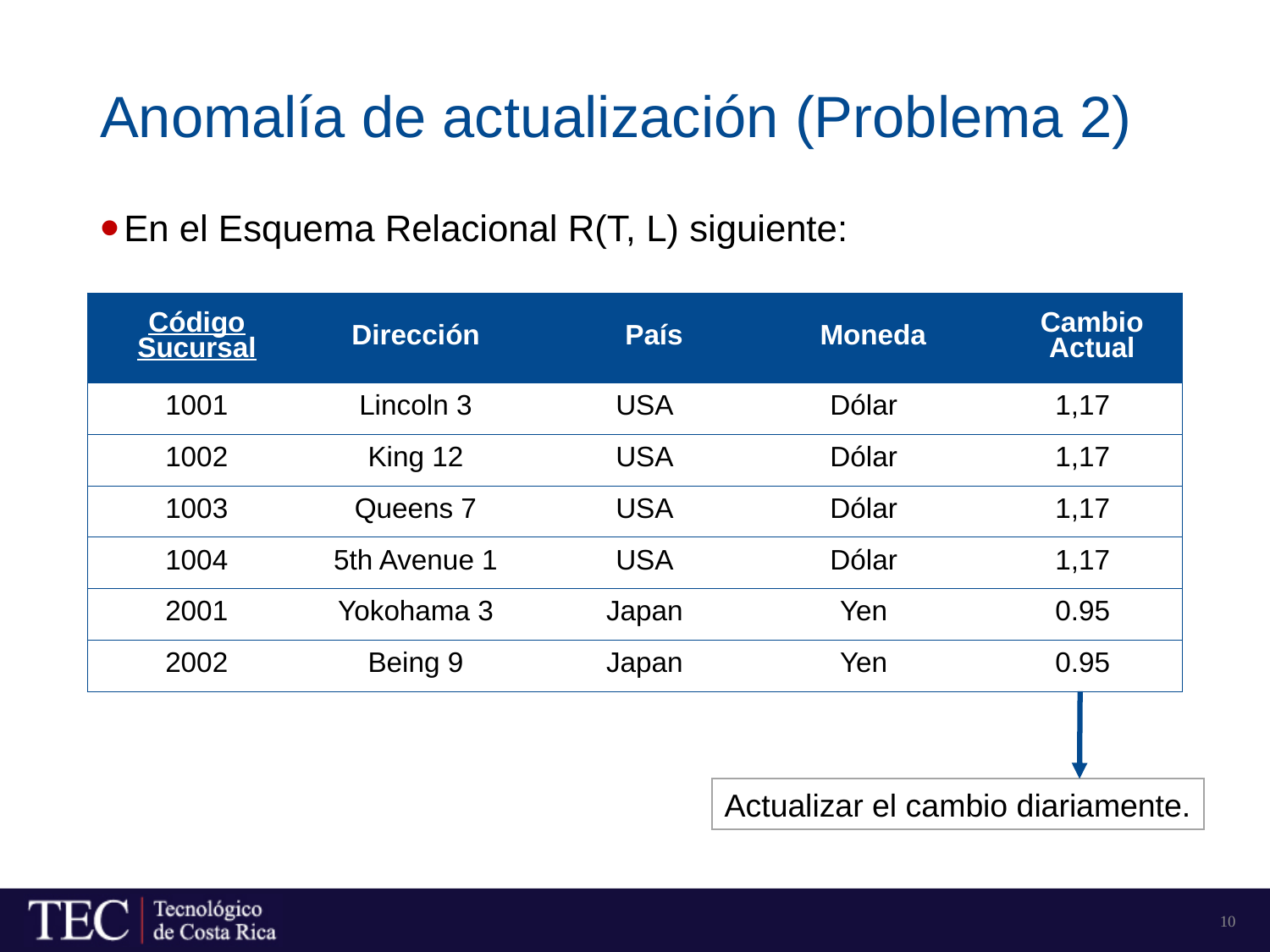

# Anomalía de actualización (Problema 2)
En el Esquema Relacional R(T, L) siguiente:
| Código Sucursal | Dirección | País | Moneda | Cambio Actual |
| --- | --- | --- | --- | --- |
| 1001 | Lincoln 3 | USA | Dólar | 1,17 |
| 1002 | King 12 | USA | Dólar | 1,17 |
| 1003 | Queens 7 | USA | Dólar | 1,17 |
| 1004 | 5th Avenue 1 | USA | Dólar | 1,17 |
| 2001 | Yokohama 3 | Japan | Yen | 0.95 |
| 2002 | Being 9 | Japan | Yen | 0.95 |
Actualizar el cambio diariamente.
10